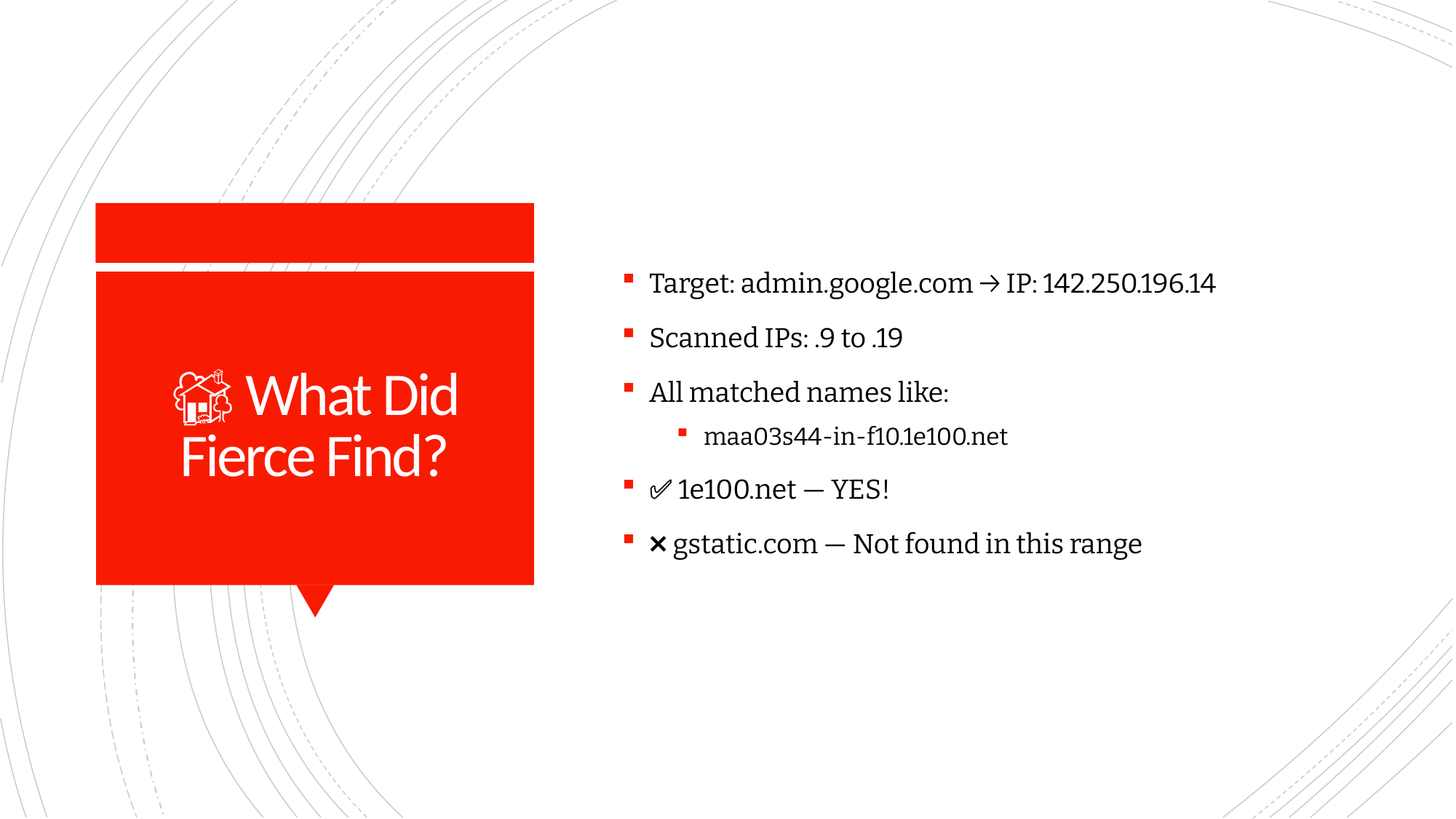

Target: admin.google.com → IP: 142.250.196.14
Scanned IPs: .9 to .19
All matched names like:
maa03s44-in-f10.1e100.net
✅ 1e100.net — YES!
❌ gstatic.com — Not found in this range
# 🏡 What Did Fierce Find?